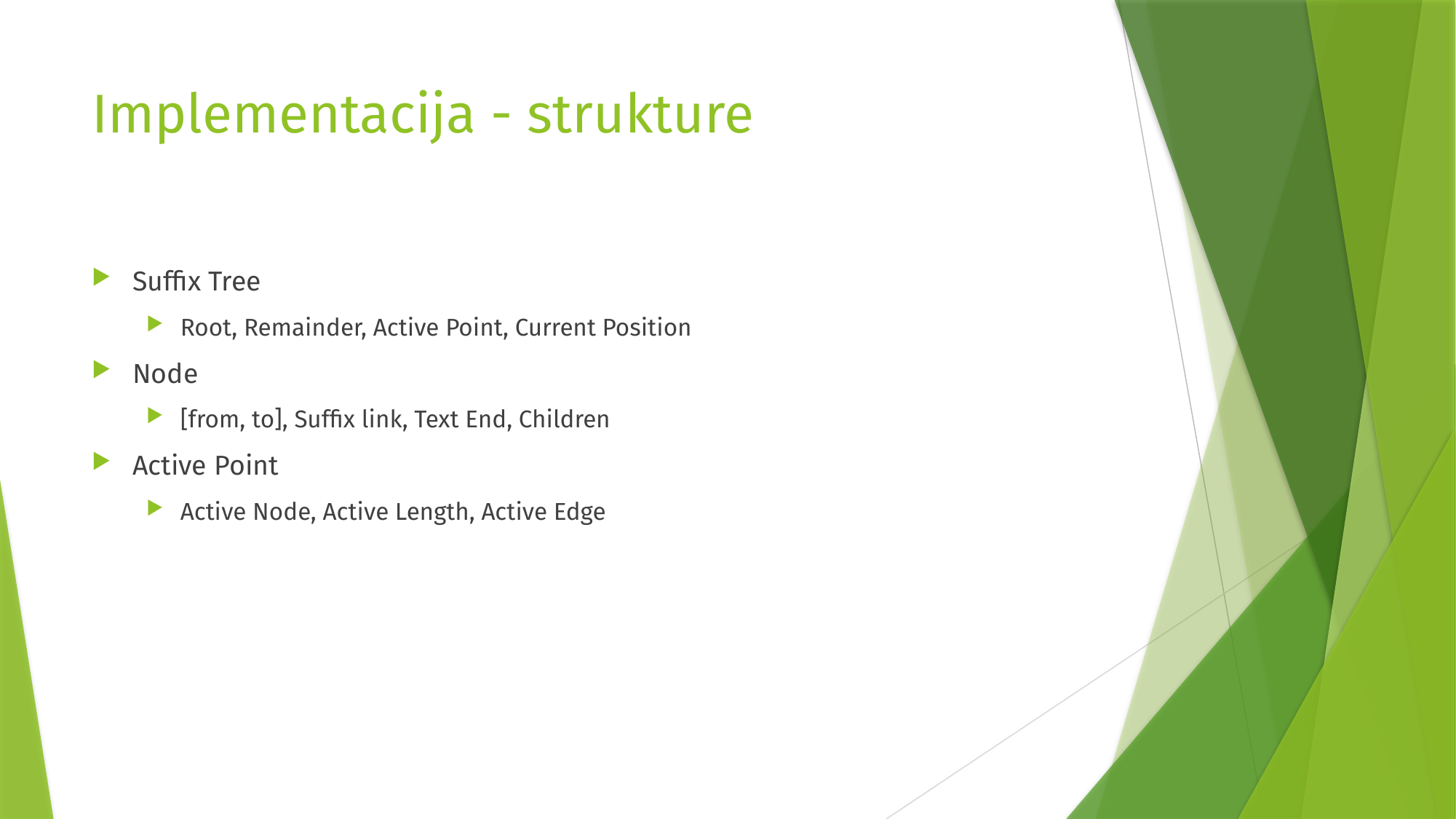

# Implementacija - strukture
Suffix Tree
Root, Remainder, Active Point, Current Position
Node
[from, to], Suffix link, Text End, Children
Active Point
Active Node, Active Length, Active Edge